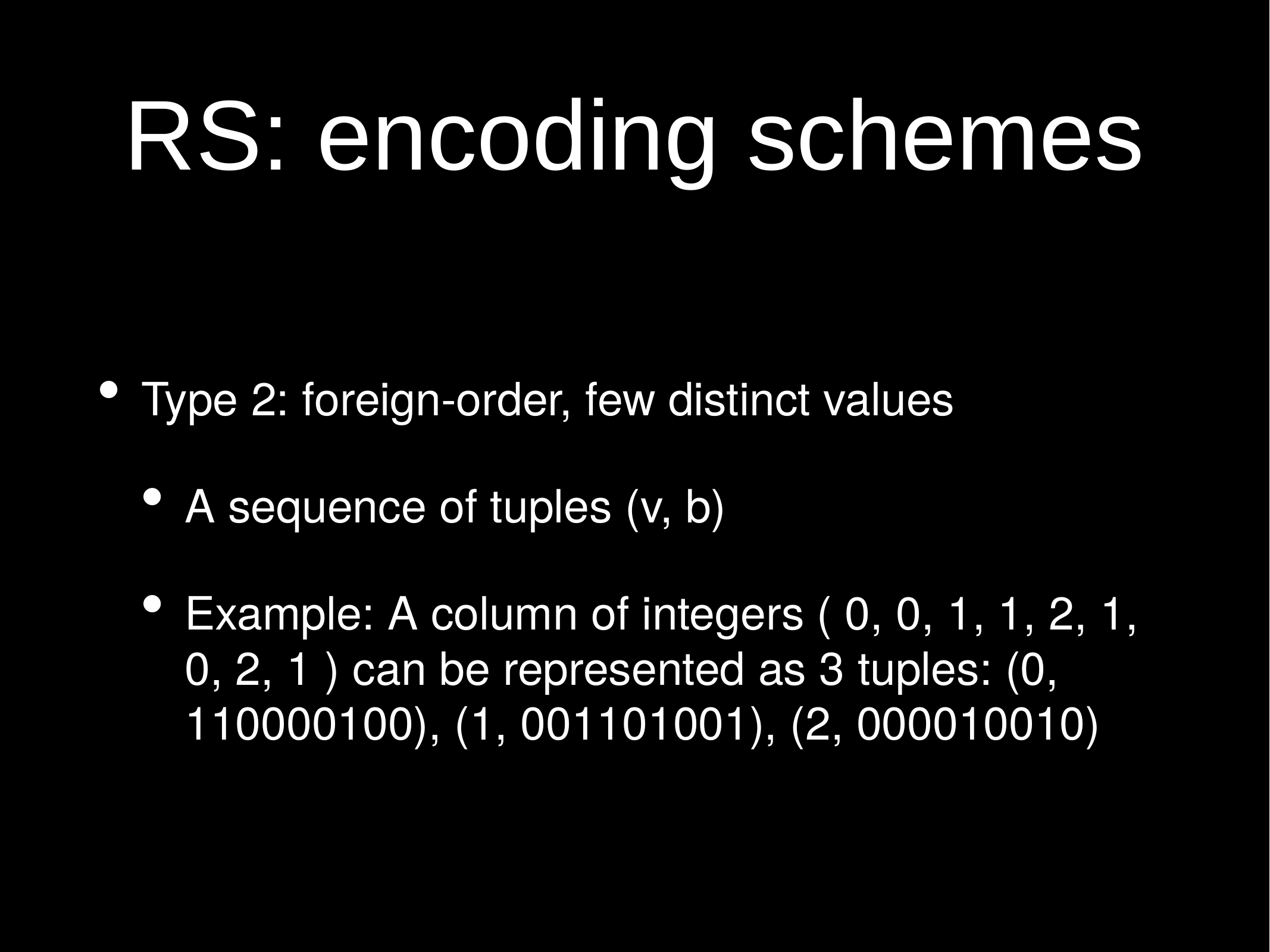

# RS: encoding schemes
Type 2: foreign-order, few distinct values
A sequence of tuples (v, b)
Example: A column of integers ( 0, 0, 1, 1, 2, 1, 0, 2, 1 ) can be represented as 3 tuples: (0, 110000100), (1, 001101001), (2, 000010010)